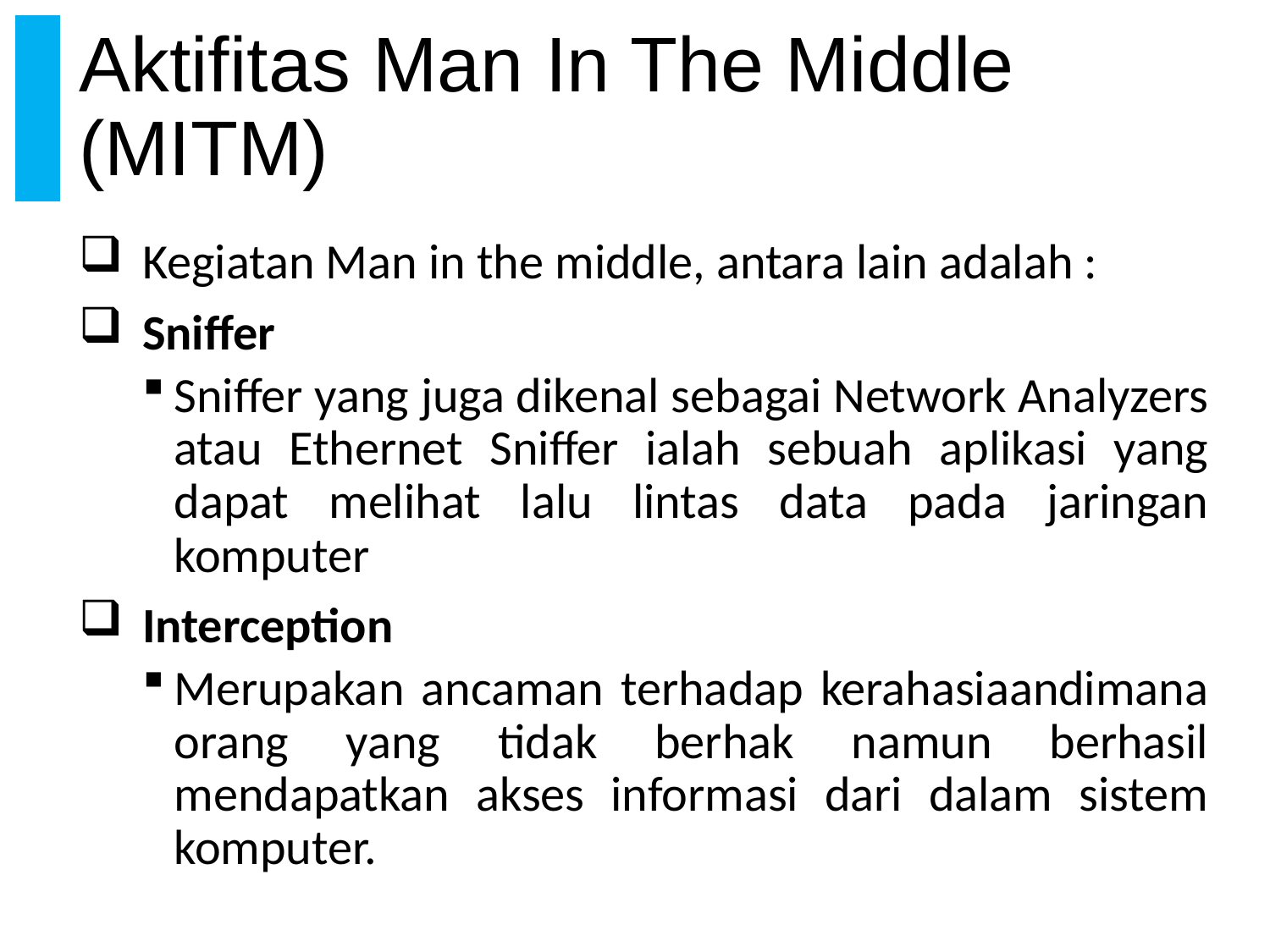

# Aktifitas Man In The Middle (MITM)
Kegiatan Man in the middle, antara lain adalah :
Sniffer
Sniffer yang juga dikenal sebagai Network Analyzers atau Ethernet Sniffer ialah sebuah aplikasi yang dapat melihat lalu lintas data pada jaringan komputer
Interception
Merupakan ancaman terhadap kerahasiaandimana orang yang tidak berhak namun berhasil mendapatkan akses informasi dari dalam sistem komputer.